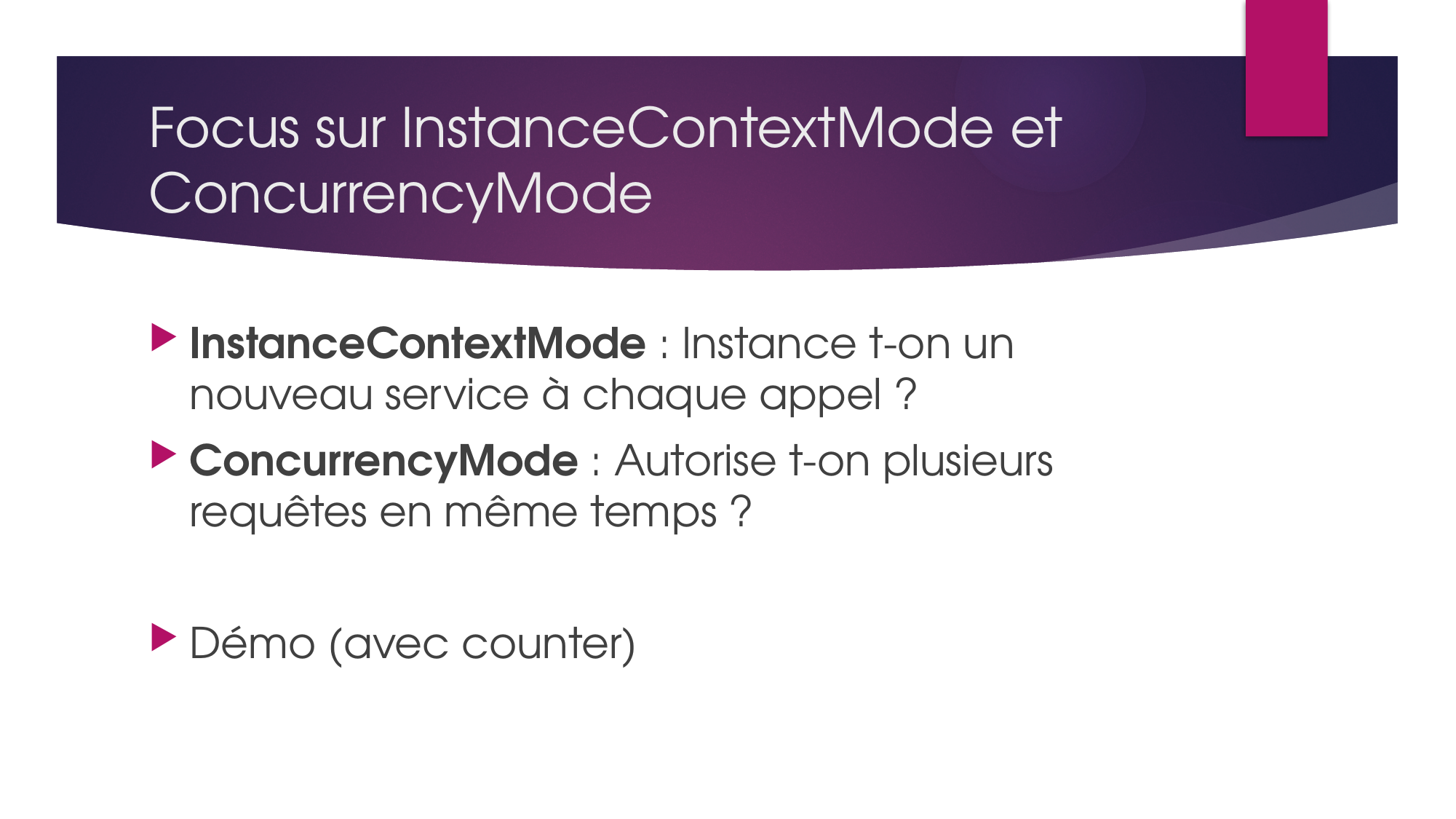

# Focus sur InstanceContextMode et ConcurrencyMode
InstanceContextMode : Instance t-on un nouveau service à chaque appel ?
ConcurrencyMode : Autorise t-on plusieurs requêtes en même temps ?

Démo (avec counter)